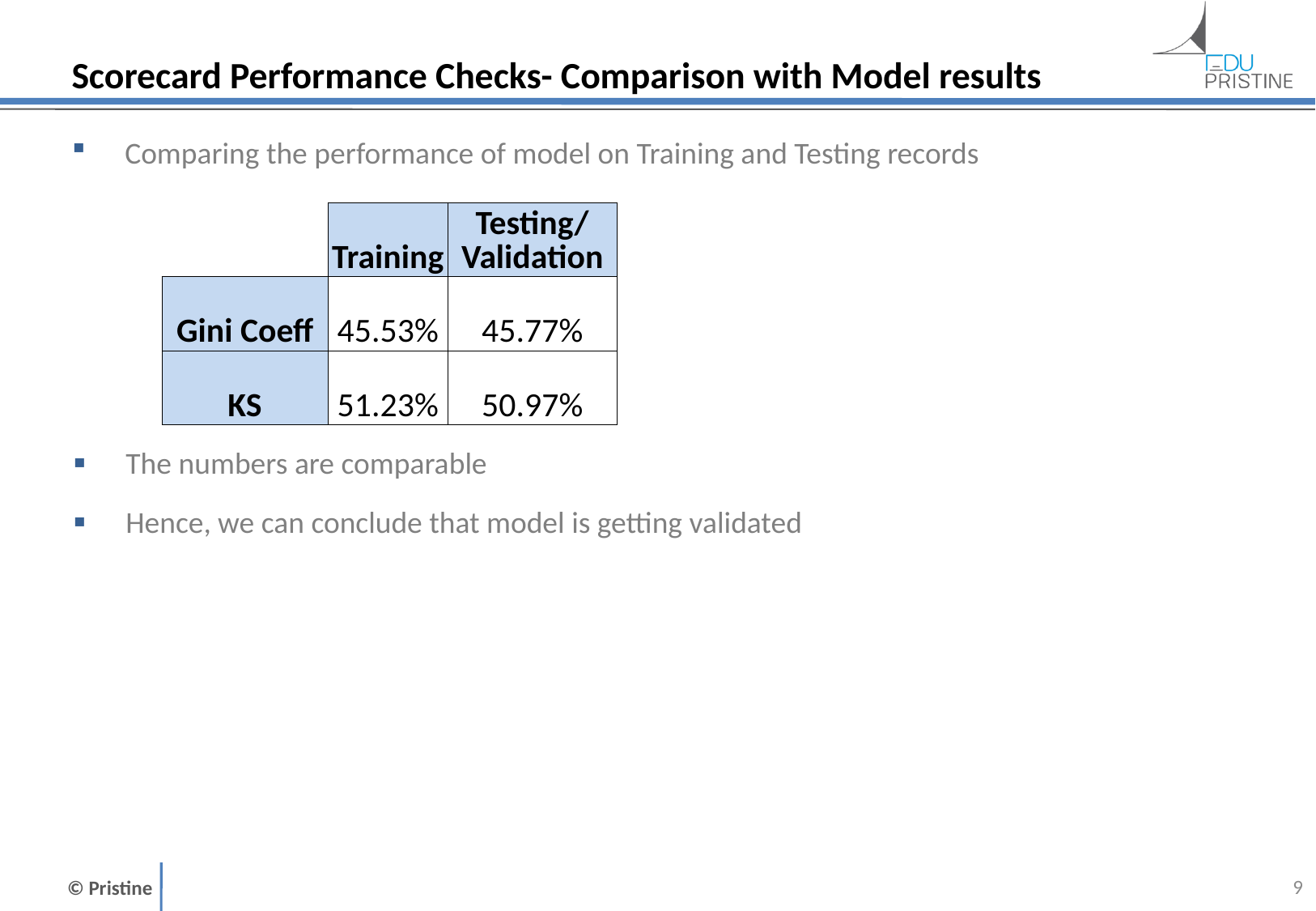

# Scorecard Performance Checks- Comparison with Model results
Comparing the performance of model on Training and Testing records

|  | Training | Testing/ Validation |
| --- | --- | --- |
| Gini Coeff | 45.53% | 45.77% |
| KS | 51.23% | 50.97% |
The numbers are comparable
Hence, we can conclude that model is getting validated
9